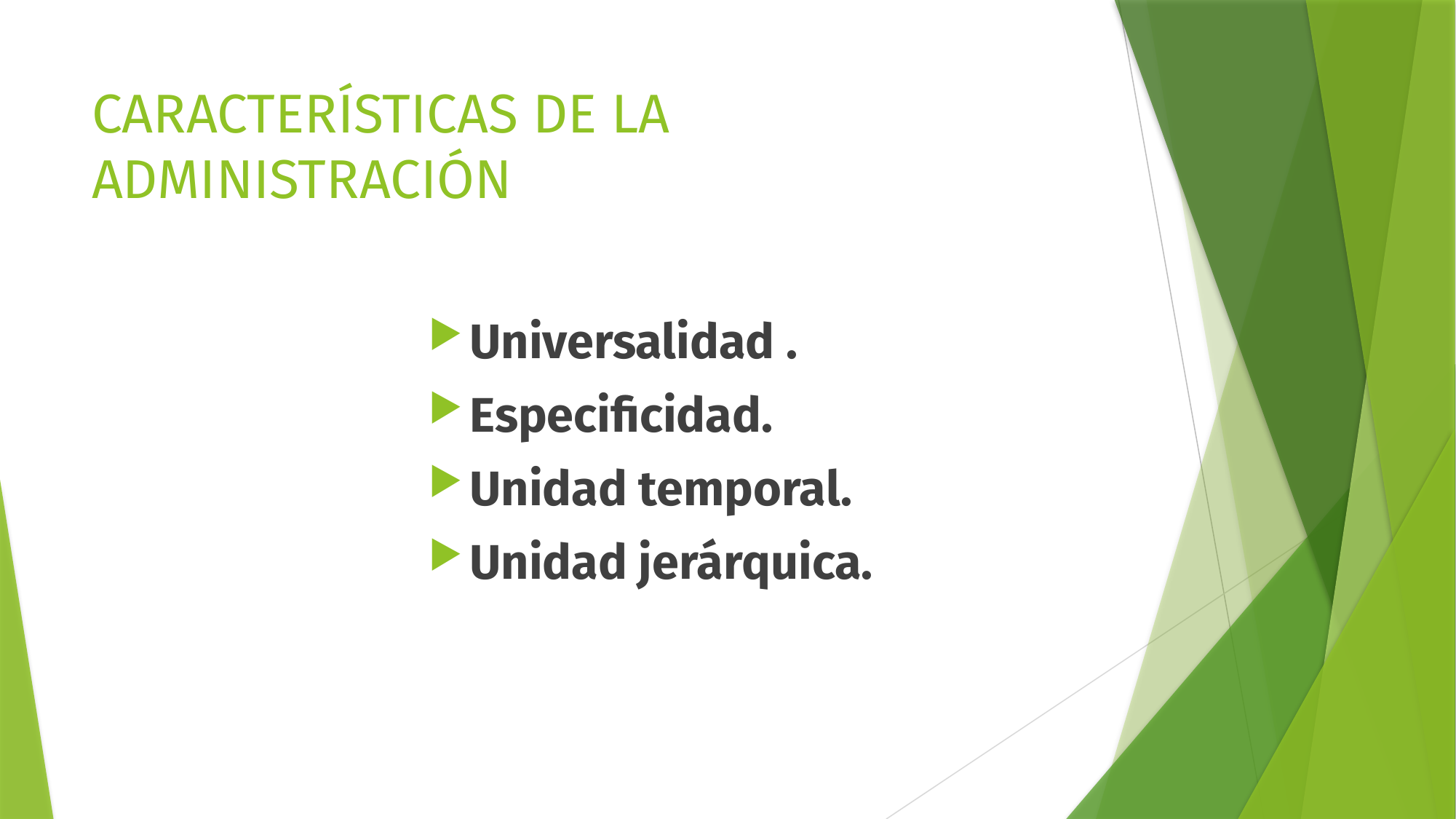

# CARACTERÍSTICAS DE LA ADMINISTRACIÓN
Universalidad .
Especificidad.
Unidad temporal.
Unidad jerárquica.